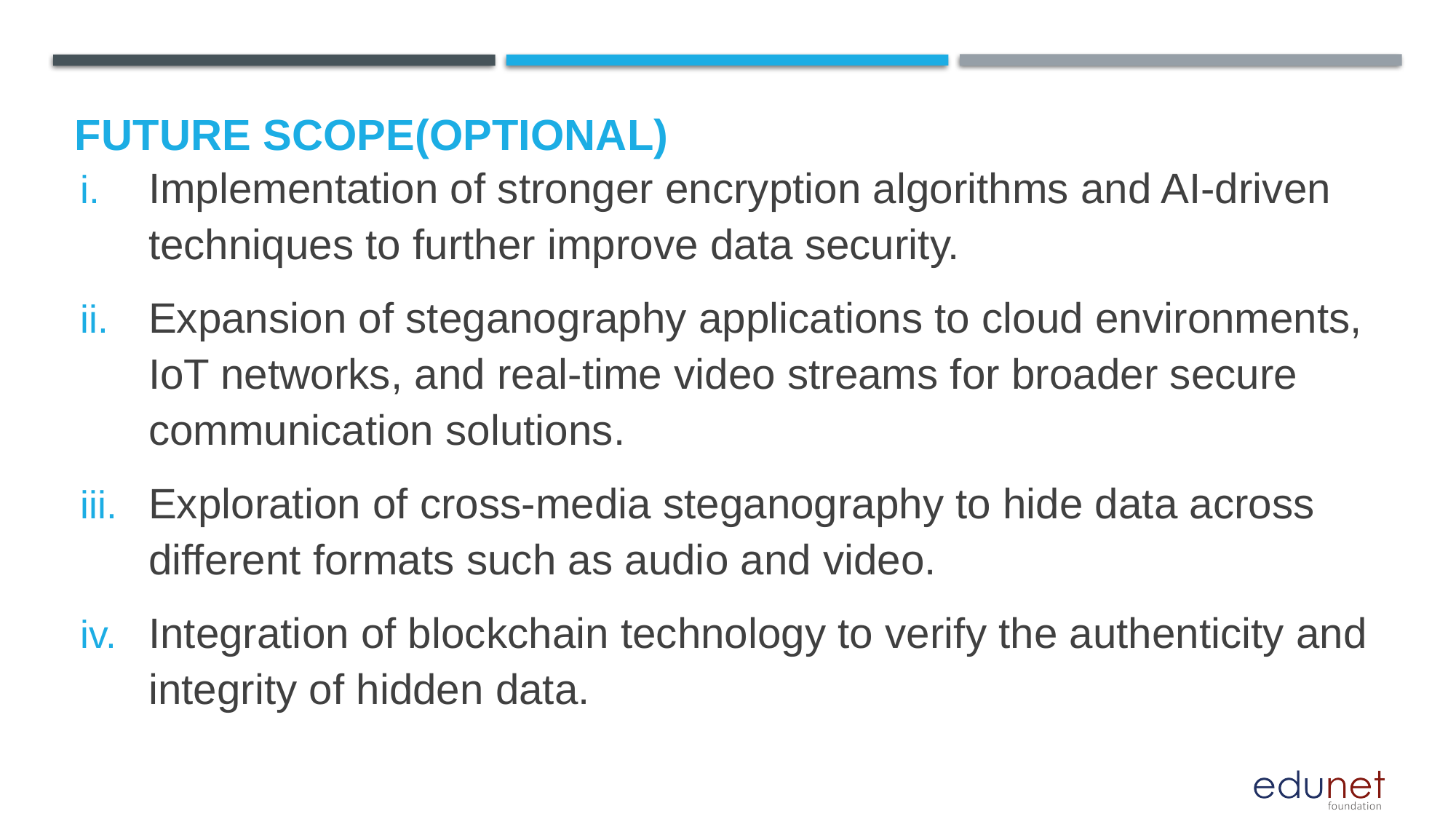

Future scope(optional)
Implementation of stronger encryption algorithms and AI-driven techniques to further improve data security.
Expansion of steganography applications to cloud environments, IoT networks, and real-time video streams for broader secure communication solutions.
Exploration of cross-media steganography to hide data across different formats such as audio and video.
Integration of blockchain technology to verify the authenticity and integrity of hidden data.